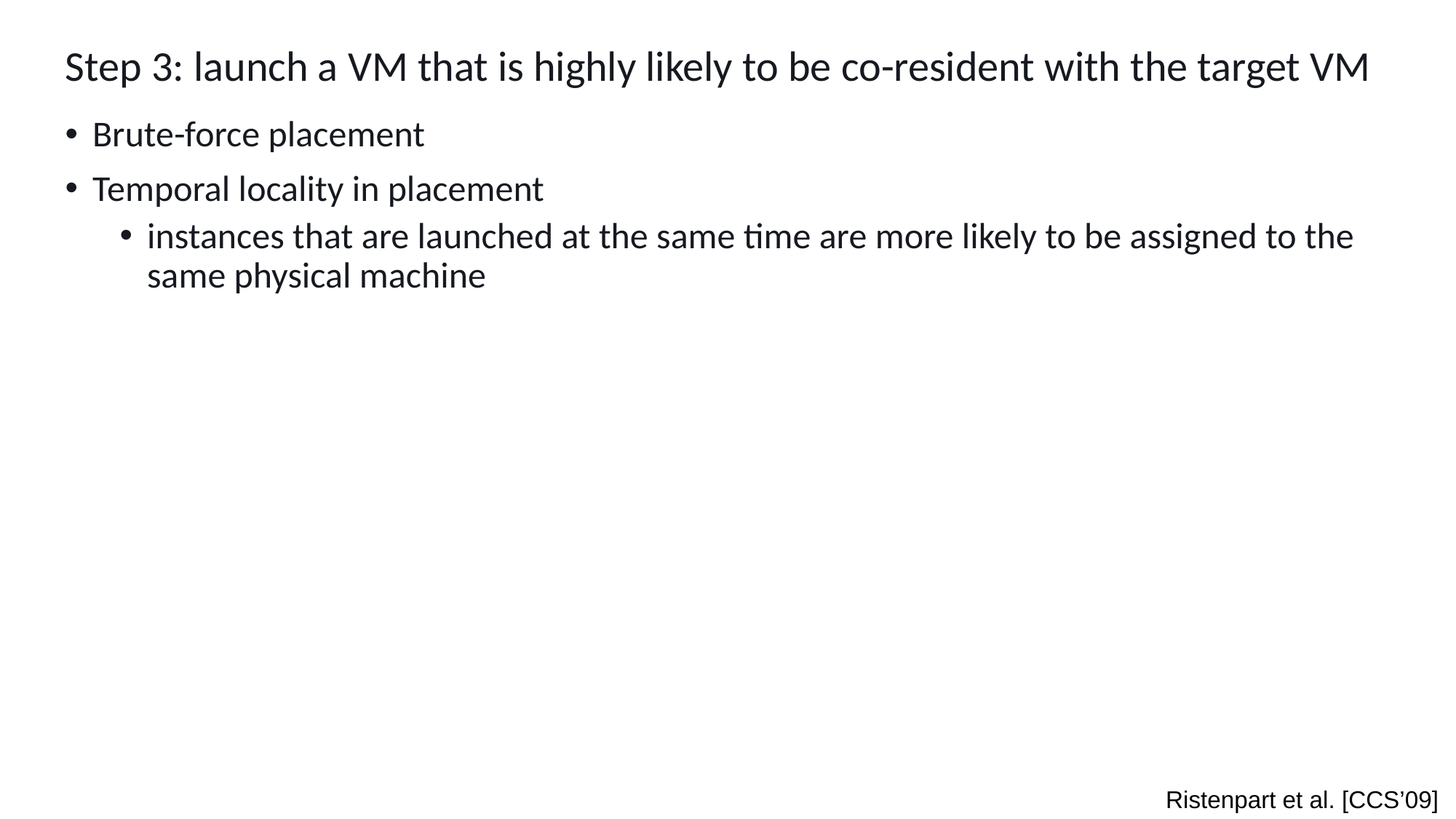

# Step 3: launch a VM that is highly likely to be co-resident with the target VM
Brute-force placement
Temporal locality in placement
instances that are launched at the same time are more likely to be assigned to the same physical machine
Ristenpart et al. [CCS’09]